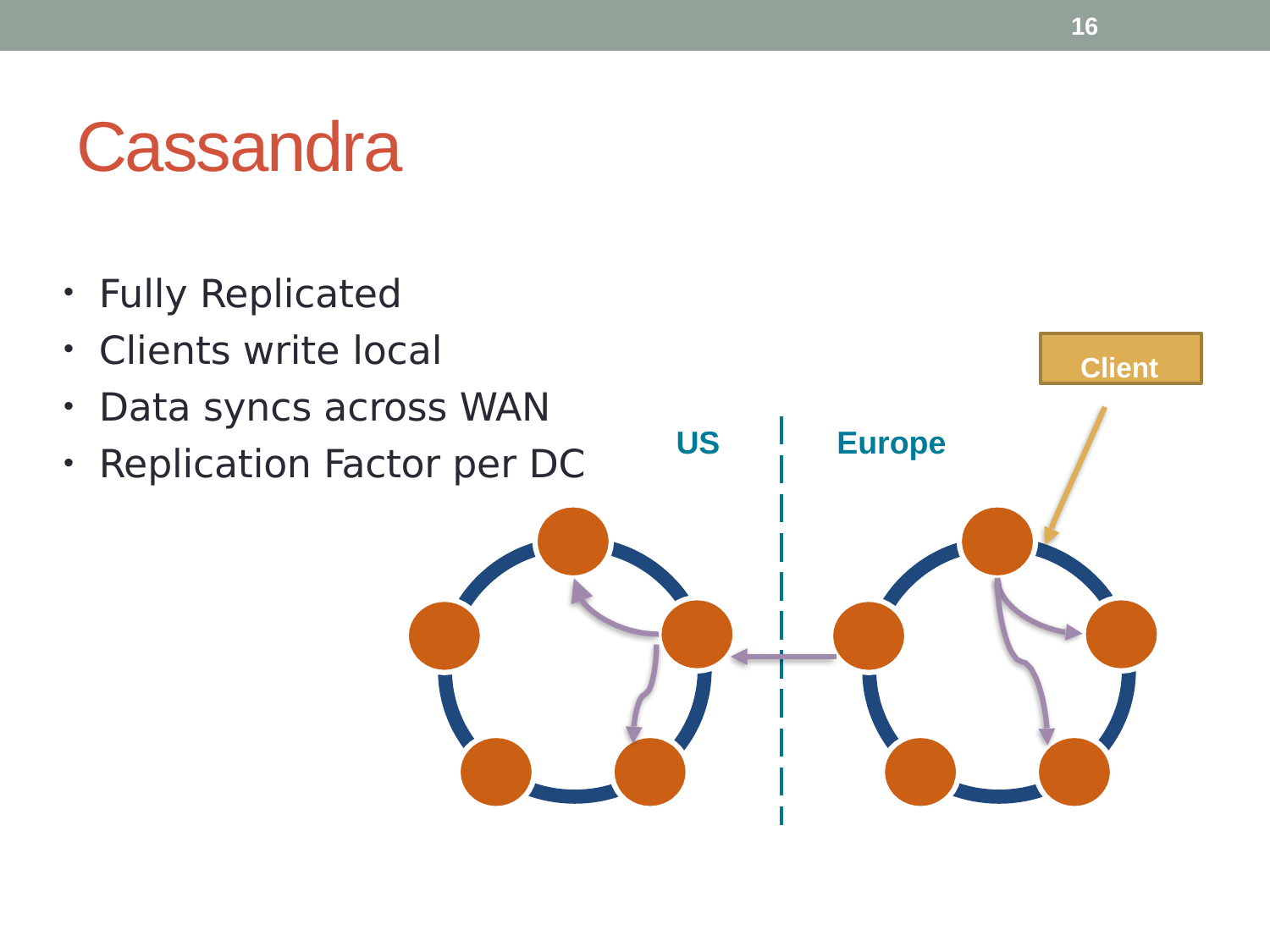

16
# Cassandra
Fully Replicated  Clients write local
Data syncs across WAN  Replication Factor per DC
•
•
•
•
Client

US
Europe